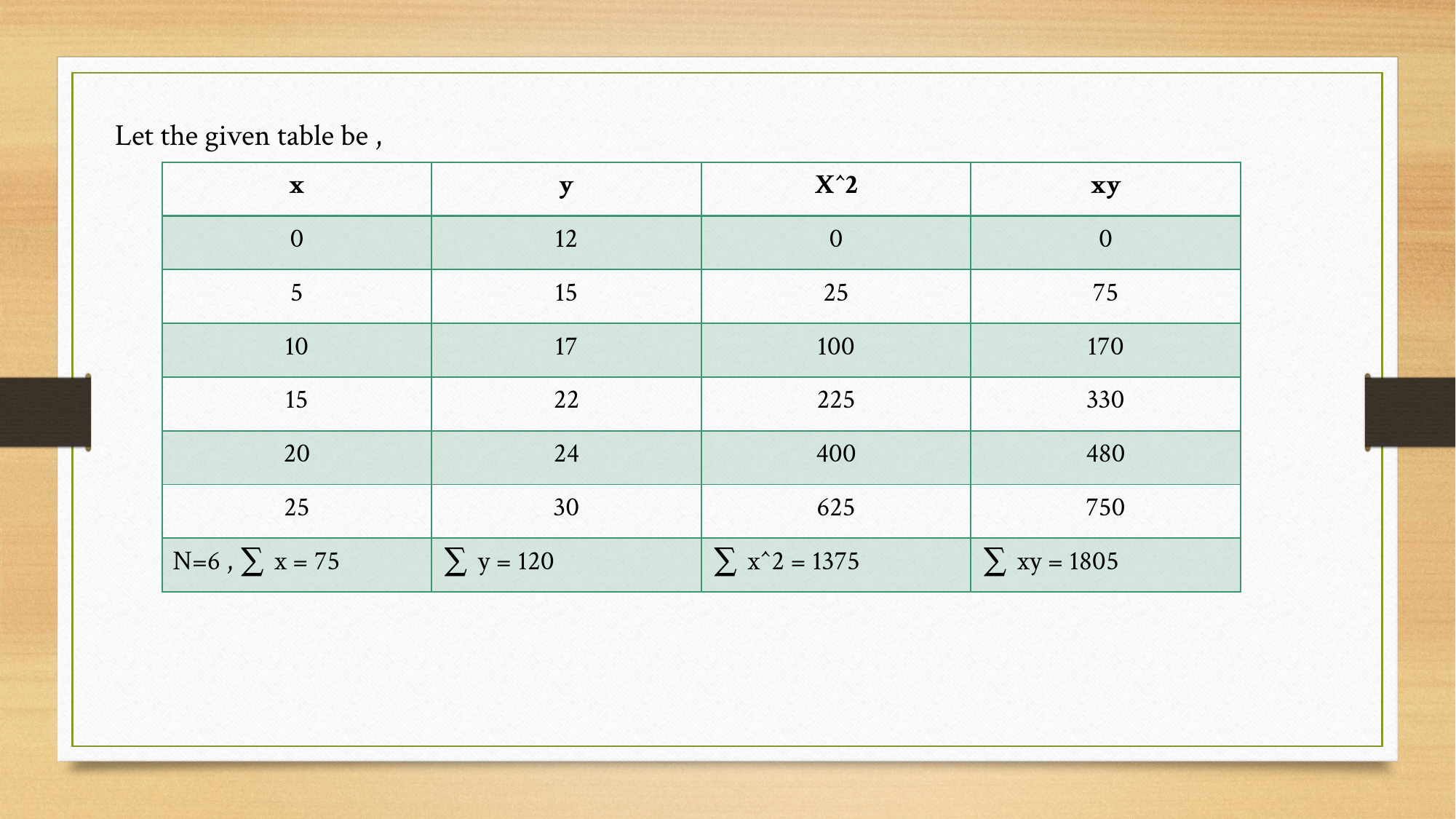

Let the given table be ,
| x | y | X^2 | xy |
| --- | --- | --- | --- |
| 0 | 12 | 0 | 0 |
| 5 | 15 | 25 | 75 |
| 10 | 17 | 100 | 170 |
| 15 | 22 | 225 | 330 |
| 20 | 24 | 400 | 480 |
| 25 | 30 | 625 | 750 |
| N=6 , ∑ x = 75 | ∑ y = 120 | ∑ x^2 = 1375 | ∑ xy = 1805 |